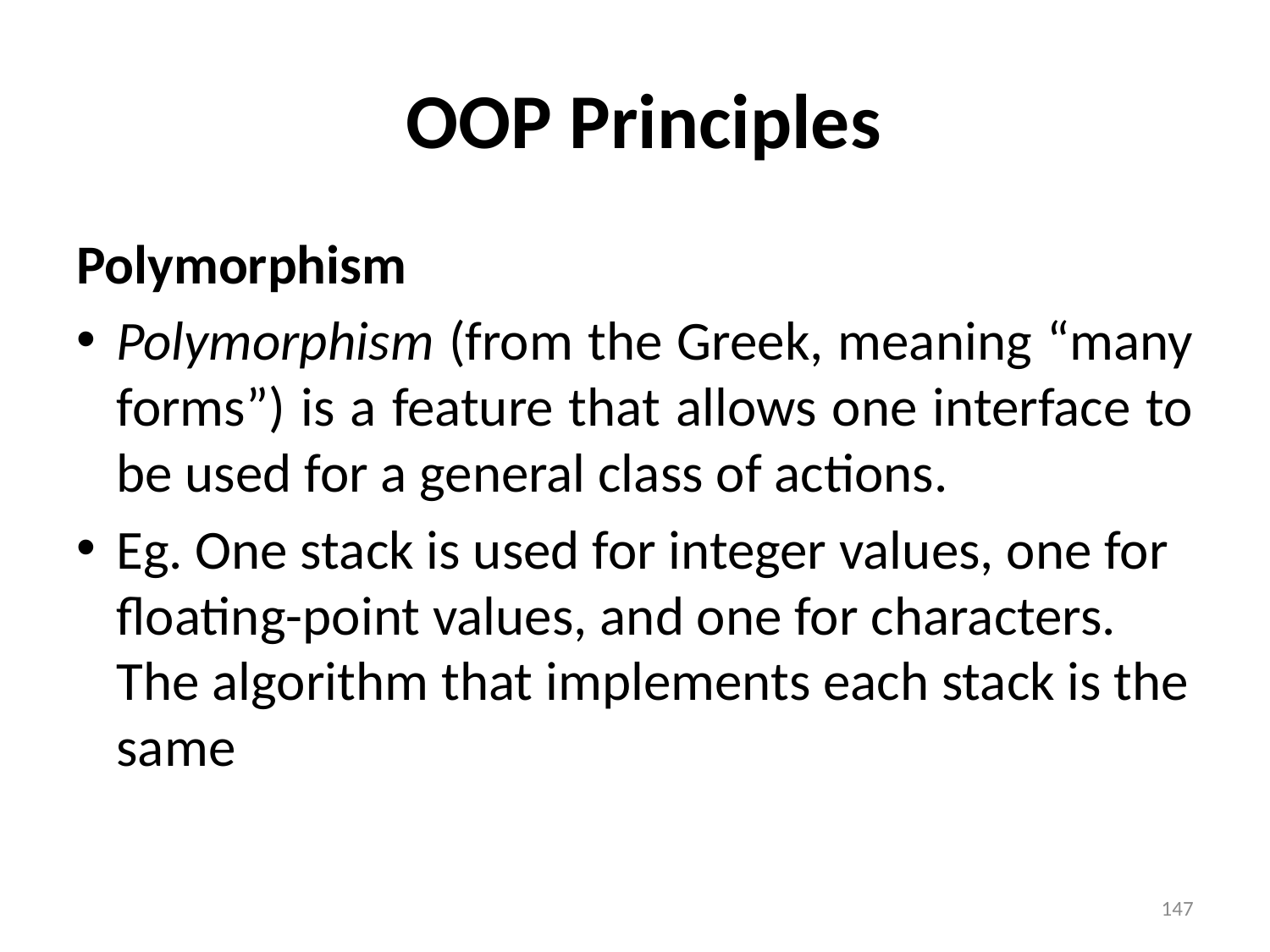

# OOP Principles
Polymorphism
Polymorphism (from the Greek, meaning “many forms”) is a feature that allows one interface to be used for a general class of actions.
Eg. One stack is used for integer values, one for floating-point values, and one for characters. The algorithm that implements each stack is the same
147